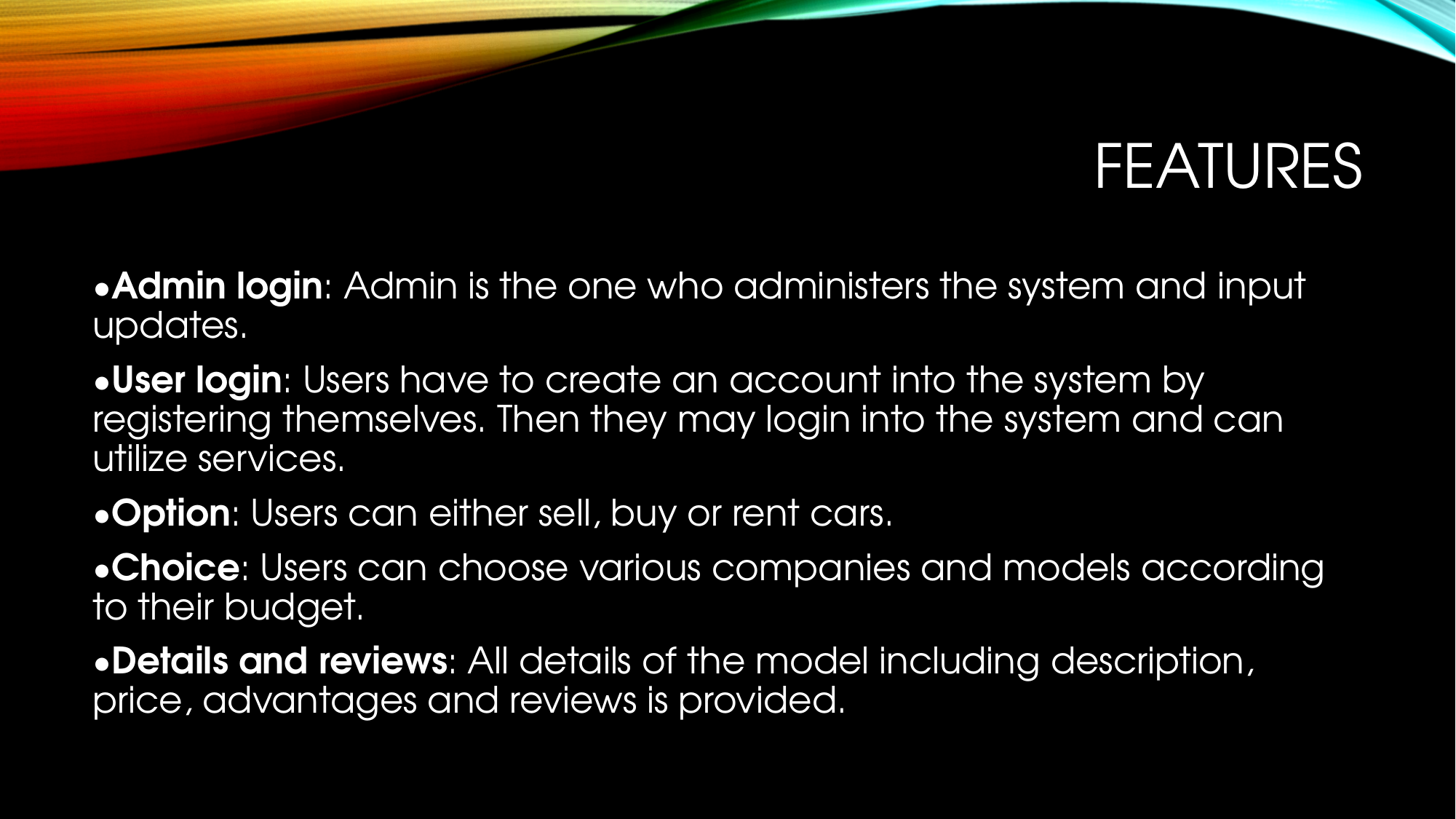

# Features
•Admin login: Admin is the one who administers the system and input updates.
•User login: Users have to create an account into the system by registering themselves. Then they may login into the system and can utilize services.
•Option: Users can either sell, buy or rent cars.
•Choice: Users can choose various companies and models according to their budget.
•Details and reviews: All details of the model including description, price, advantages and reviews is provided.